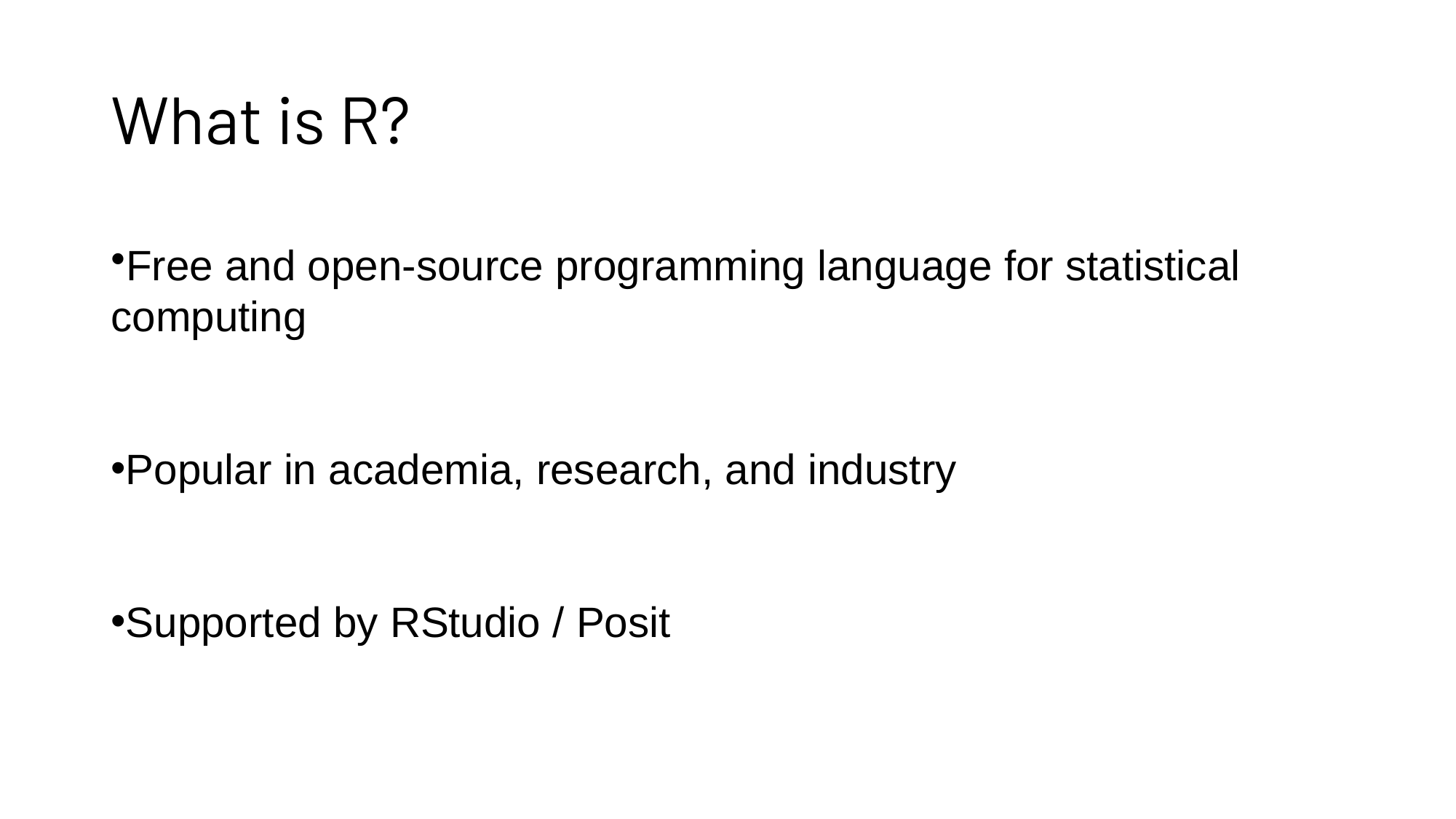

# What is R?
Free and open-source programming language for statistical computing

Popular in academia, research, and industry

Supported by RStudio / Posit